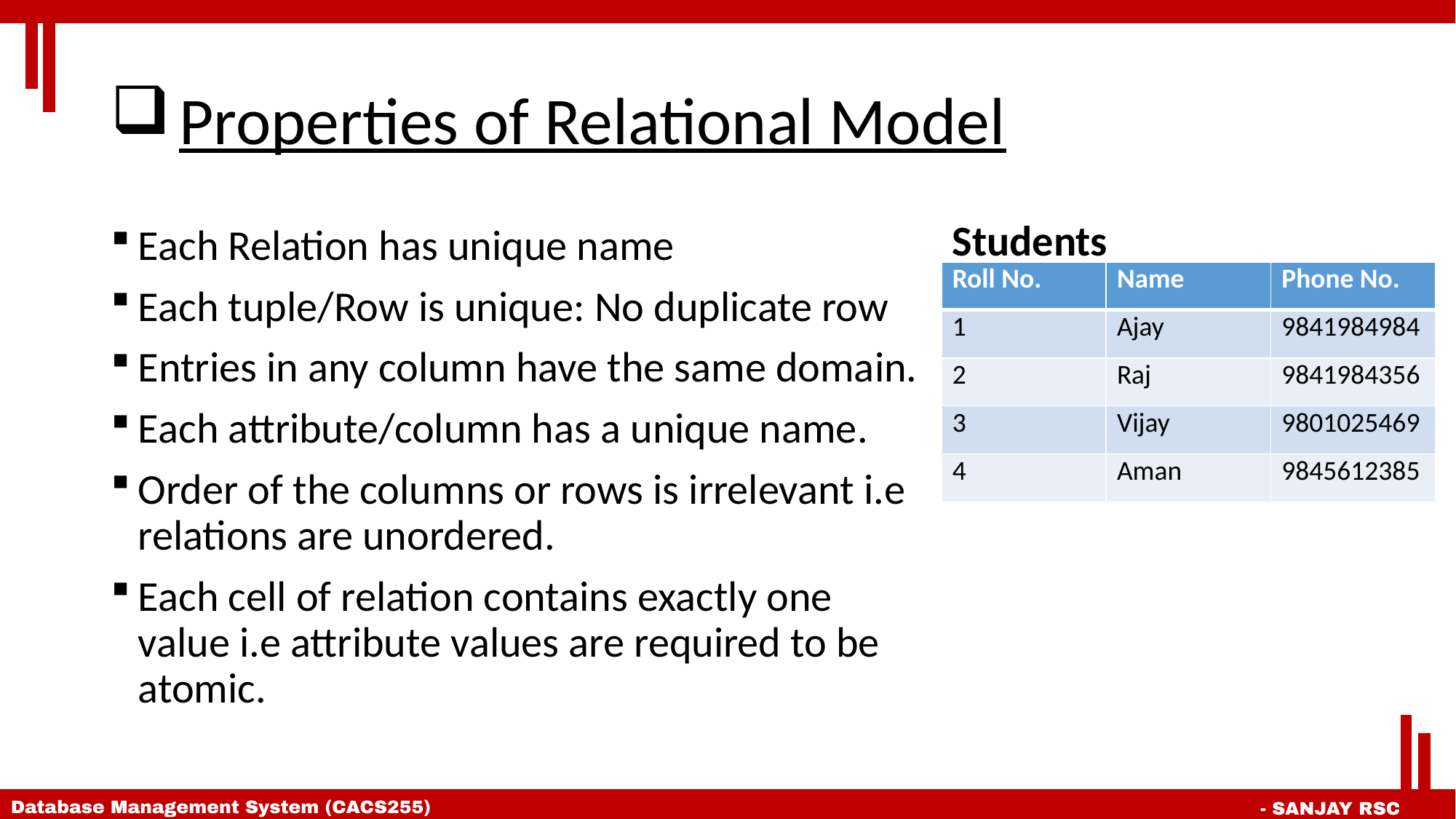

# Properties of Relational Model
Students
Each Relation has unique name
Each tuple/Row is unique: No duplicate row
Entries in any column have the same domain.
Each attribute/column has a unique name.
Order of the columns or rows is irrelevant i.e relations are unordered.
Each cell of relation contains exactly one value i.e attribute values are required to be atomic.
| Roll No. | Name | Phone No. |
| --- | --- | --- |
| 1 | Ajay | 9841984984 |
| 2 | Raj | 9841984356 |
| 3 | Vijay | 9801025469 |
| 4 | Aman | 9845612385 |